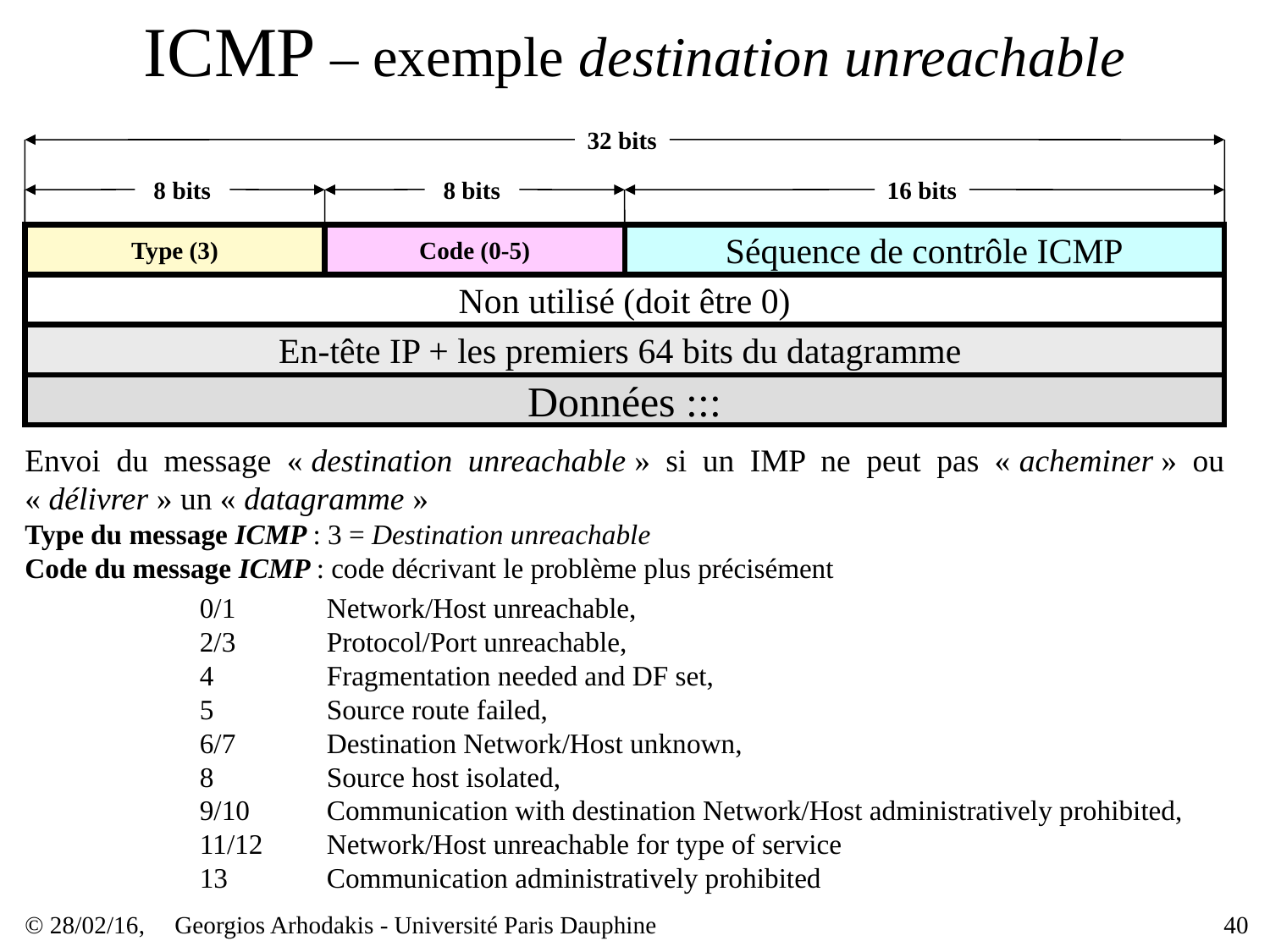

# ICMP – exemple destination unreachable
32 bits

8 bits
8 bits
16 bits

Type (3)
Code (0-5)
Séquence de contrôle ICMP
Non utilisé (doit être 0)
En-tête IP + les premiers 64 bits du datagramme
Données :::
Envoi du message « destination unreachable » si un IMP ne peut pas « acheminer » ou « délivrer » un « datagramme »
Type du message ICMP : 3 = Destination unreachable
Code du message ICMP : code décrivant le problème plus précisément
0/1	Network/Host unreachable,
2/3	Protocol/Port unreachable,
4	Fragmentation needed and DF set,
5	Source route failed,
6/7	Destination Network/Host unknown,
8	Source host isolated,
9/10	Communication with destination Network/Host administratively prohibited,
11/12	Network/Host unreachable for type of service
13	Communication administratively prohibited
© 28/02/16,
Georgios Arhodakis - Université Paris Dauphine
40